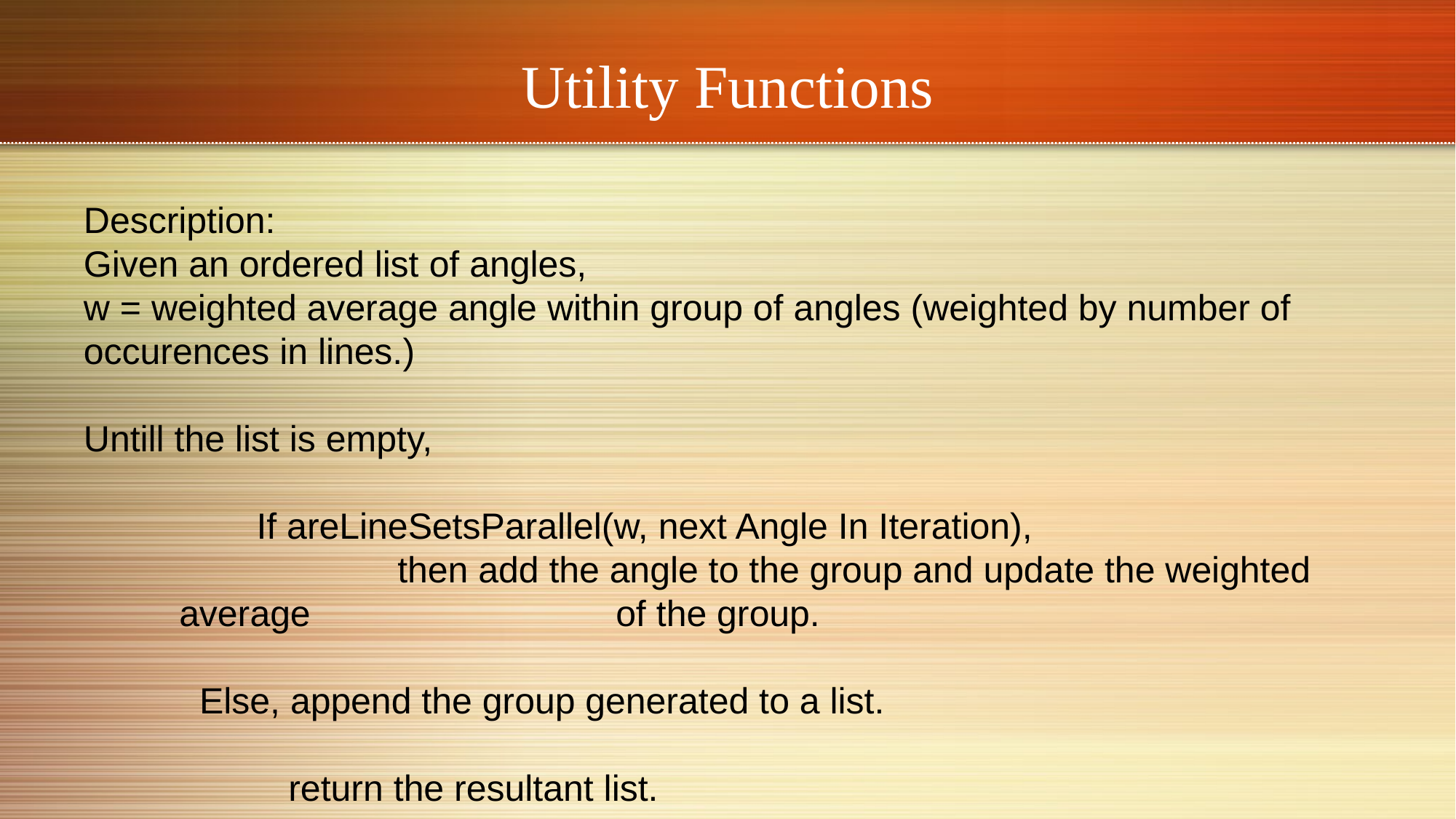

# Utility Functions
Description:
Given an ordered list of angles,
w = weighted average angle within group of angles (weighted by number of occurences in lines.)

Untill the list is empty,

	If areLineSetsParallel(w, next Angle In Iteration),
		then add the angle to the group and update the weighted average 			of the group.

  Else, append the group generated to a list.

	return the resultant list.